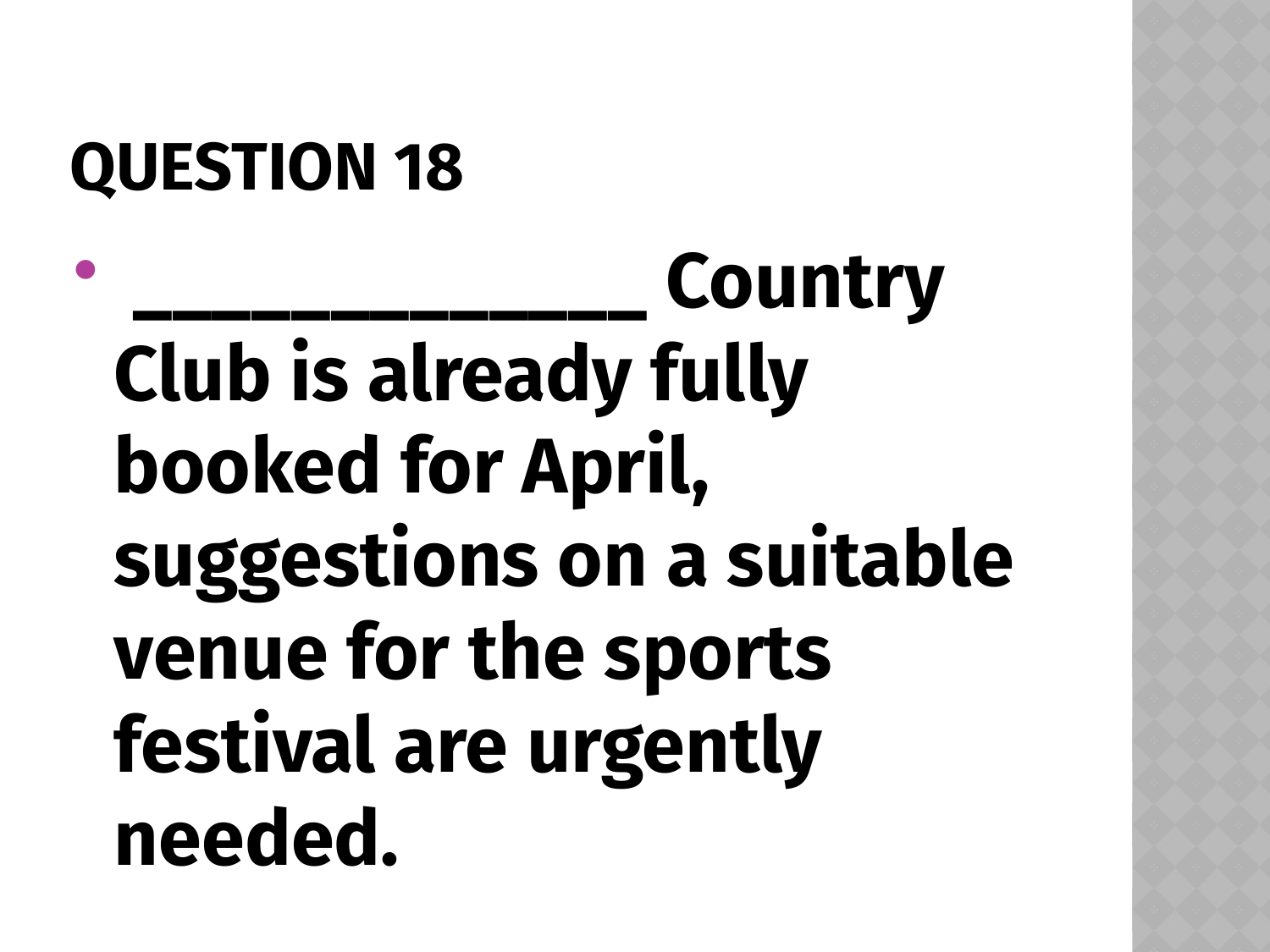

# Question 18
 _____________ Country Club is already fully booked for April, suggestions on a suitable venue for the sports festival are urgently needed.